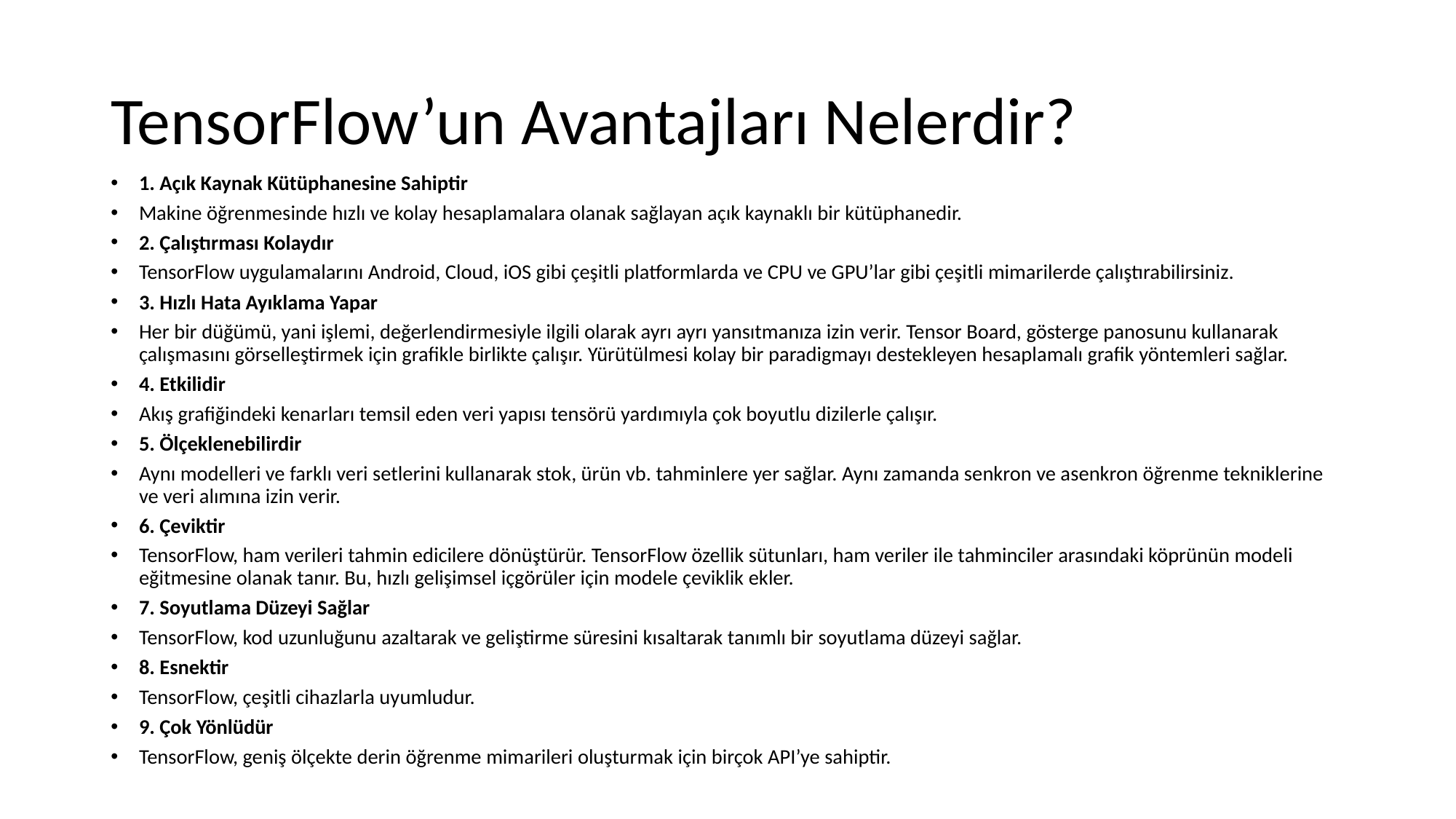

# TensorFlow’un Avantajları Nelerdir?
1. Açık Kaynak Kütüphanesine Sahiptir
Makine öğrenmesinde hızlı ve kolay hesaplamalara olanak sağlayan açık kaynaklı bir kütüphanedir.
2. Çalıştırması Kolaydır
TensorFlow uygulamalarını Android, Cloud, iOS gibi çeşitli platformlarda ve CPU ve GPU’lar gibi çeşitli mimarilerde çalıştırabilirsiniz.
3. Hızlı Hata Ayıklama Yapar
Her bir düğümü, yani işlemi, değerlendirmesiyle ilgili olarak ayrı ayrı yansıtmanıza izin verir. Tensor Board, gösterge panosunu kullanarak çalışmasını görselleştirmek için grafikle birlikte çalışır. Yürütülmesi kolay bir paradigmayı destekleyen hesaplamalı grafik yöntemleri sağlar.
4. Etkilidir
Akış grafiğindeki kenarları temsil eden veri yapısı tensörü yardımıyla çok boyutlu dizilerle çalışır.
5. Ölçeklenebilirdir
Aynı modelleri ve farklı veri setlerini kullanarak stok, ürün vb. tahminlere yer sağlar. Aynı zamanda senkron ve asenkron öğrenme tekniklerine ve veri alımına izin verir.
6. Çeviktir
TensorFlow, ham verileri tahmin edicilere dönüştürür. TensorFlow özellik sütunları, ham veriler ile tahminciler arasındaki köprünün modeli eğitmesine olanak tanır. Bu, hızlı gelişimsel içgörüler için modele çeviklik ekler.
7. Soyutlama Düzeyi Sağlar
TensorFlow, kod uzunluğunu azaltarak ve geliştirme süresini kısaltarak tanımlı bir soyutlama düzeyi sağlar.
8. Esnektir
TensorFlow, çeşitli cihazlarla uyumludur.
9. Çok Yönlüdür
TensorFlow, geniş ölçekte derin öğrenme mimarileri oluşturmak için birçok API’ye sahiptir.